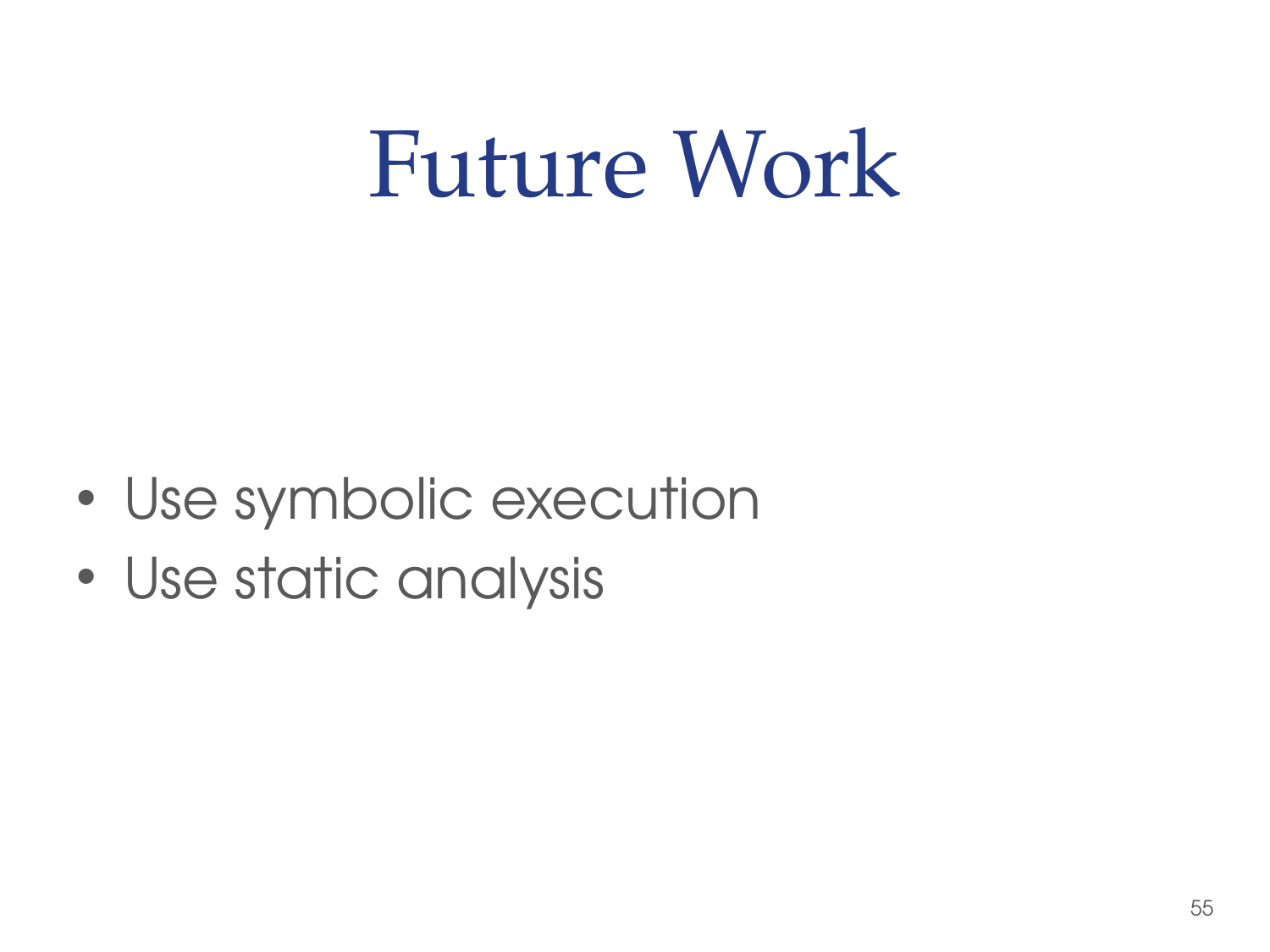

# Future Work
Use symbolic execution
Use static analysis
55